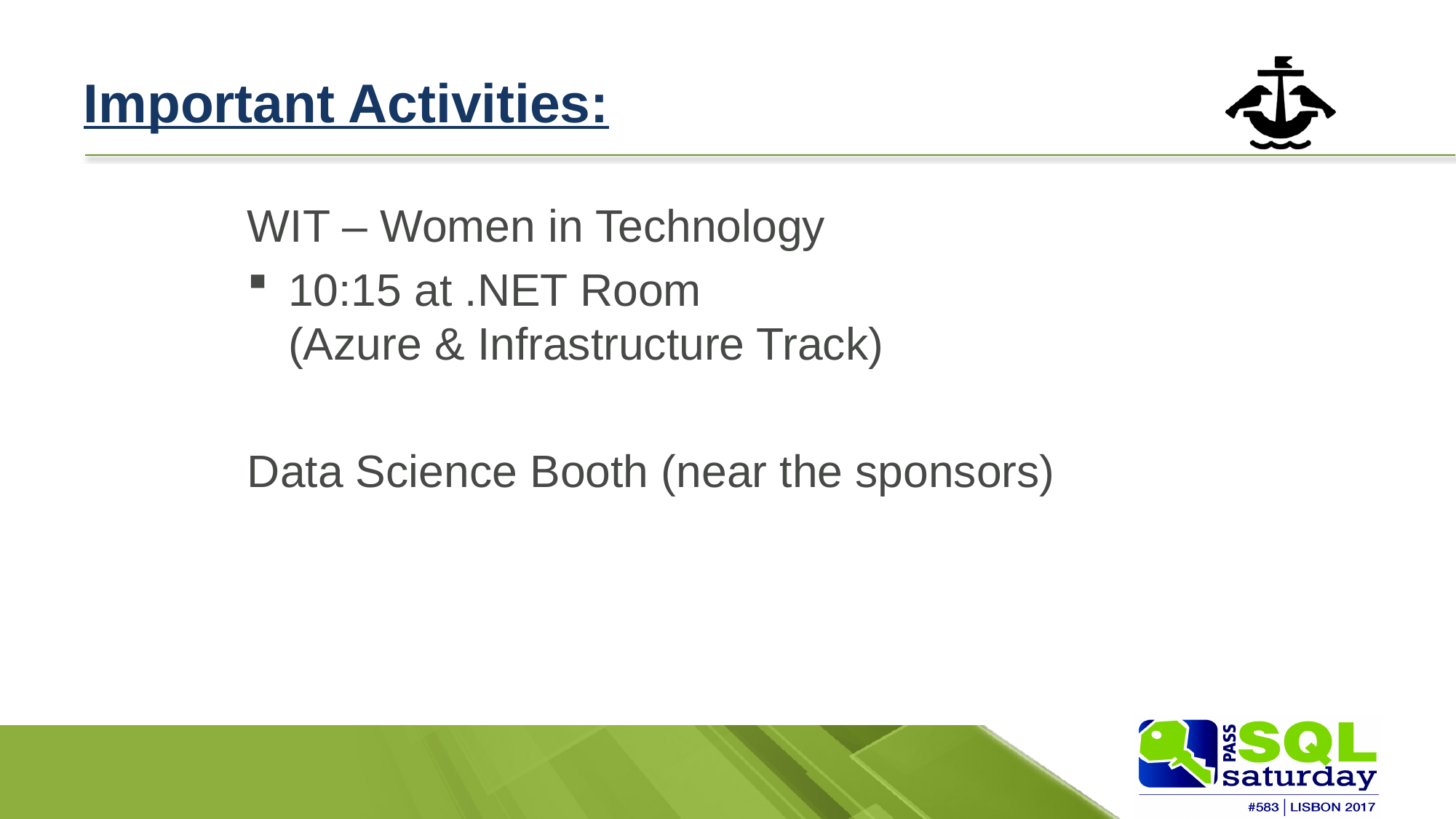

# Important Activities:
WIT – Women in Technology
10:15 at .NET Room
(Azure & Infrastructure Track)

Data Science Booth (near the sponsors)